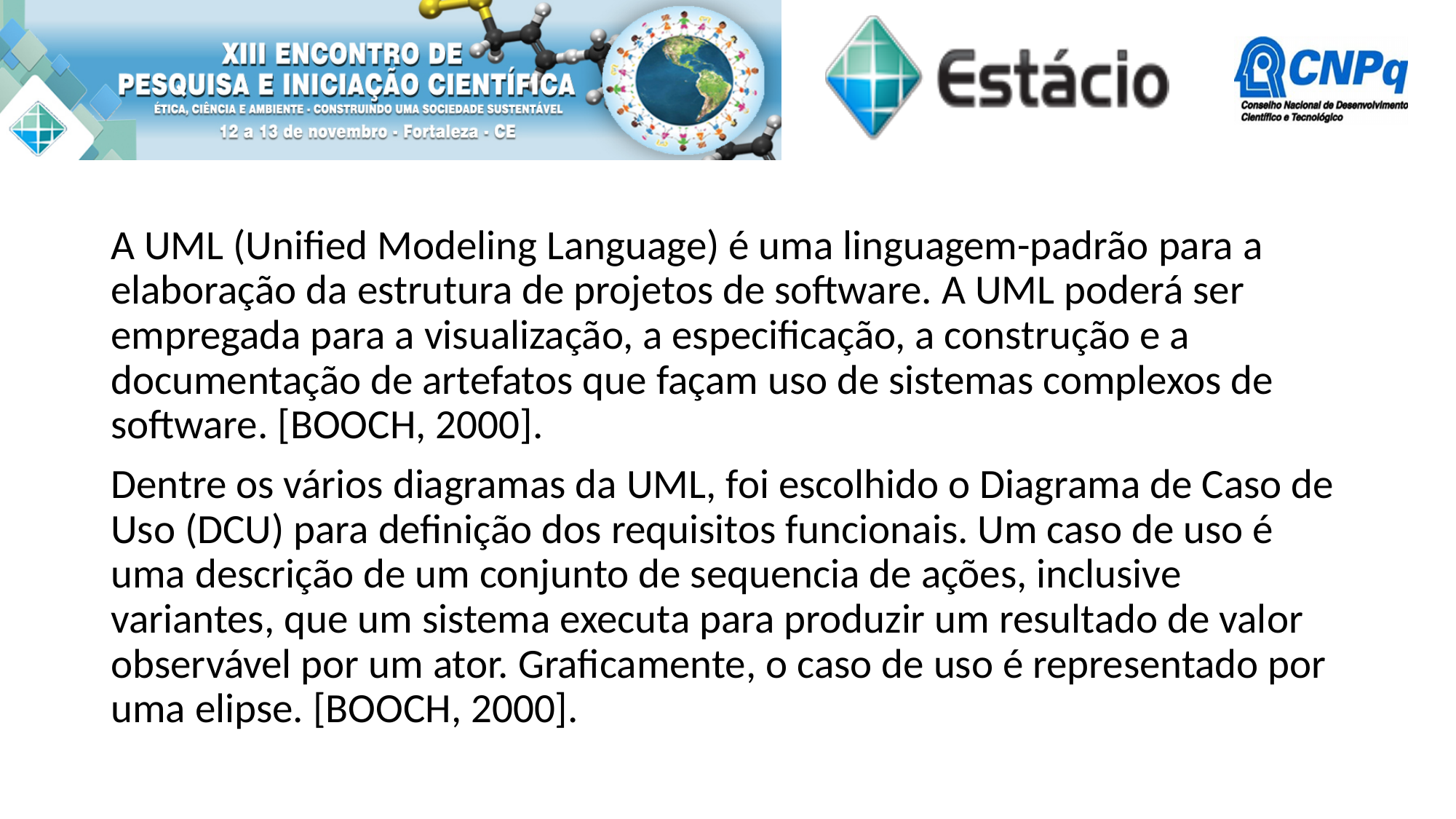

#
A UML (Unified Modeling Language) é uma linguagem-padrão para a elaboração da estrutura de projetos de software. A UML poderá ser empregada para a visualização, a especificação, a construção e a documentação de artefatos que façam uso de sistemas complexos de software. [BOOCH, 2000].
Dentre os vários diagramas da UML, foi escolhido o Diagrama de Caso de Uso (DCU) para definição dos requisitos funcionais. Um caso de uso é uma descrição de um conjunto de sequencia de ações, inclusive variantes, que um sistema executa para produzir um resultado de valor observável por um ator. Graficamente, o caso de uso é representado por uma elipse. [BOOCH, 2000].